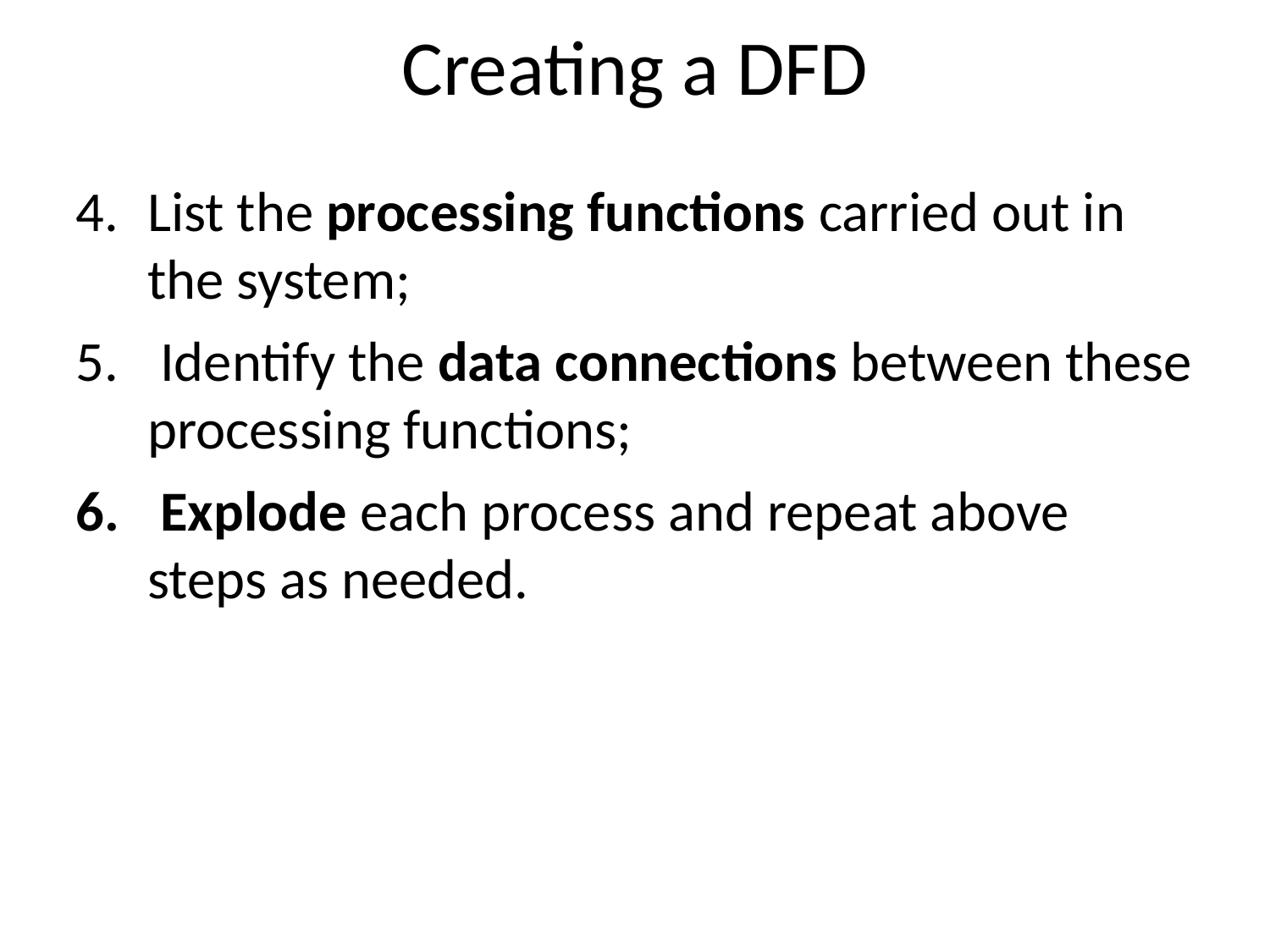

Creating a DFD
List the processing functions carried out in the system;
 Identify the data connections between these processing functions;
 Explode each process and repeat above steps as needed.